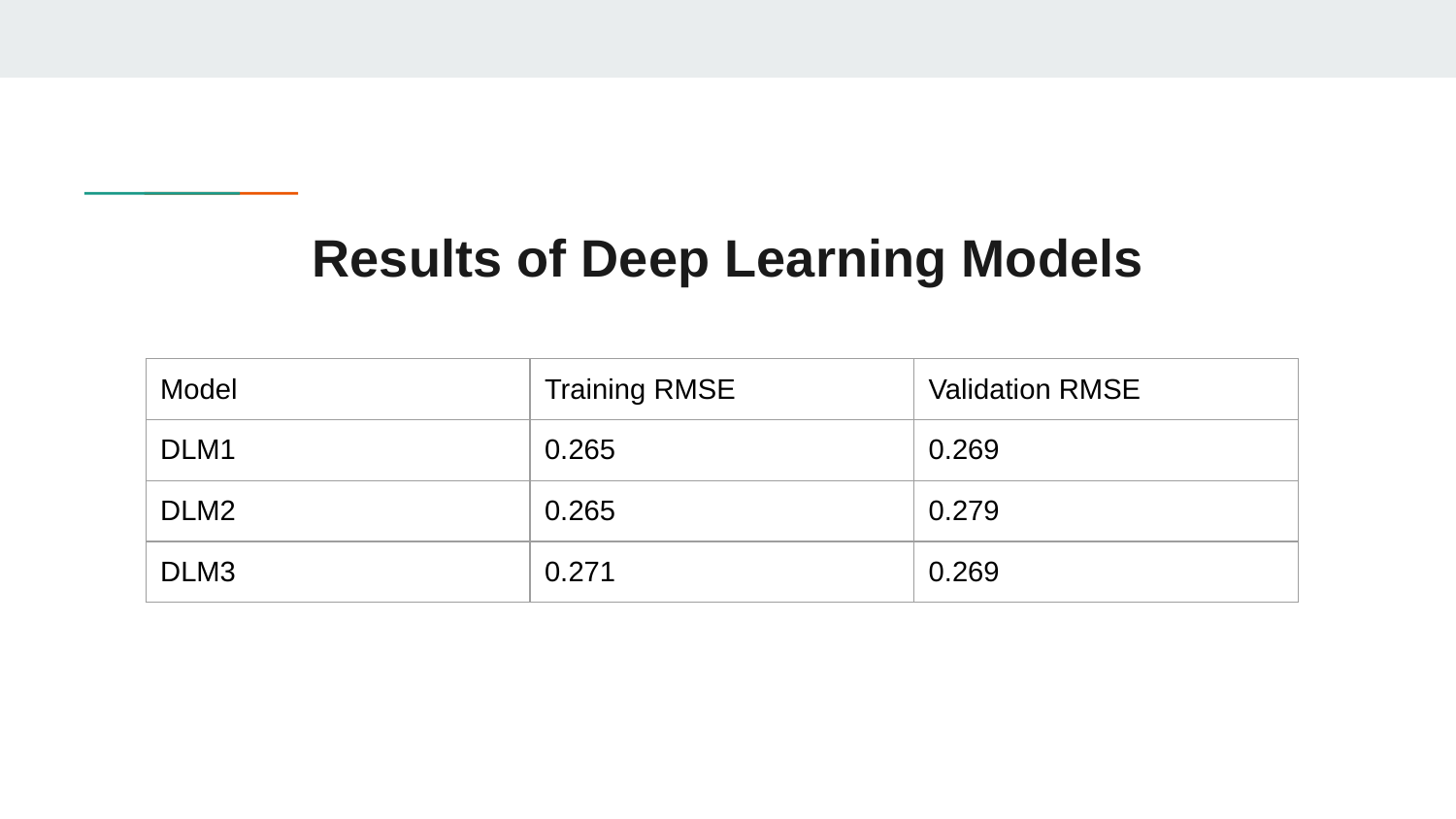

# Results of Deep Learning Models
| Model | Training RMSE | Validation RMSE |
| --- | --- | --- |
| DLM1 | 0.265 | 0.269 |
| DLM2 | 0.265 | 0.279 |
| DLM3 | 0.271 | 0.269 |